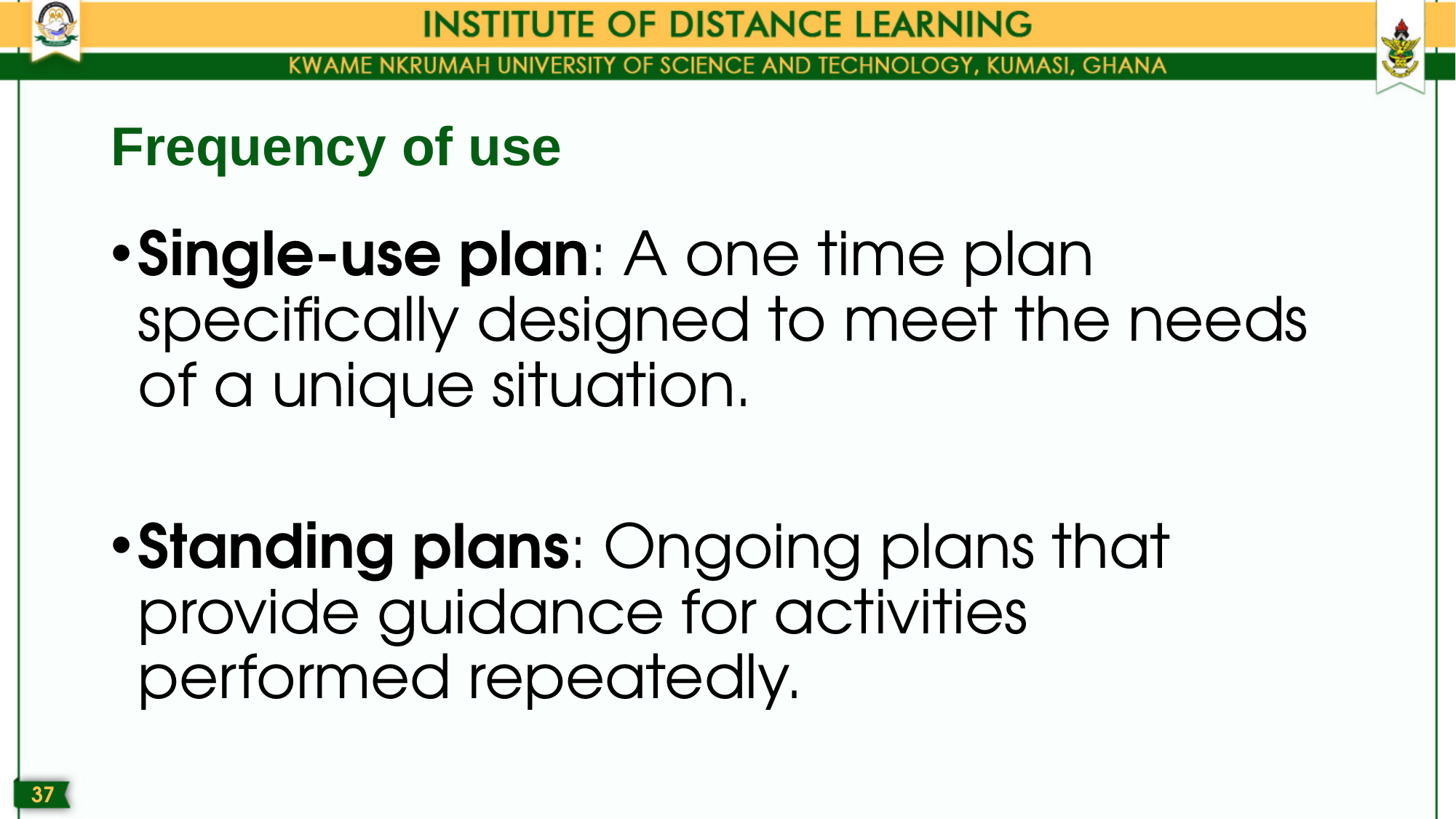

# Frequency of use
Single-use plan: A one time plan specifically designed to meet the needs of a unique situation.

Standing plans: Ongoing plans that provide guidance for activities performed repeatedly.
37